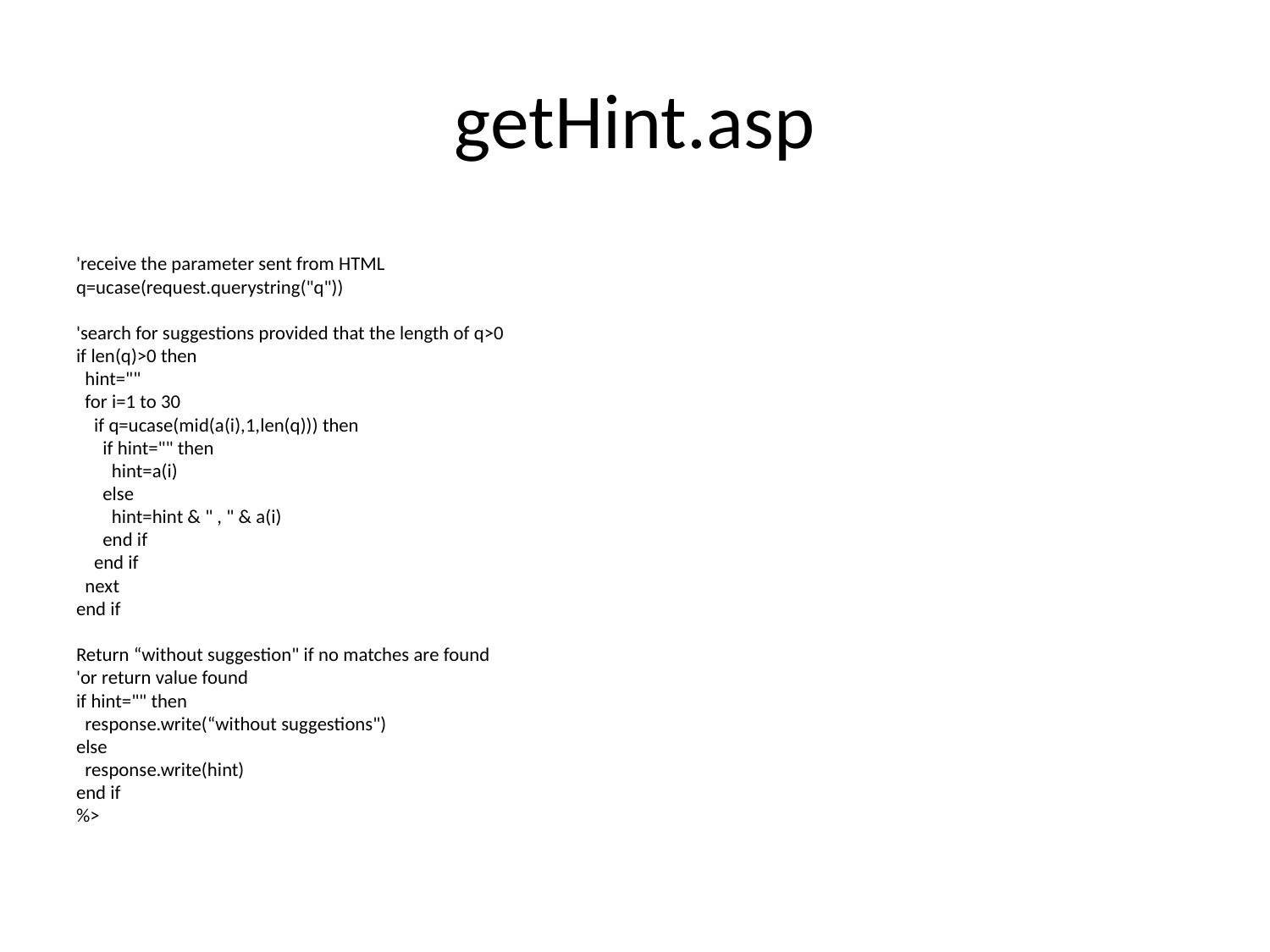

# getHint.asp
'receive the parameter sent from HTML
q=ucase(request.querystring("q"))
'search for suggestions provided that the length of q>0
if len(q)>0 then
  hint=""
  for i=1 to 30
    if q=ucase(mid(a(i),1,len(q))) then
      if hint="" then
        hint=a(i)
      else
        hint=hint & " , " & a(i)
      end if
    end if
  next
end if
Return “without suggestion" if no matches are found
'or return value found
if hint="" then
  response.write(“without suggestions")
else
  response.write(hint)
end if
%>